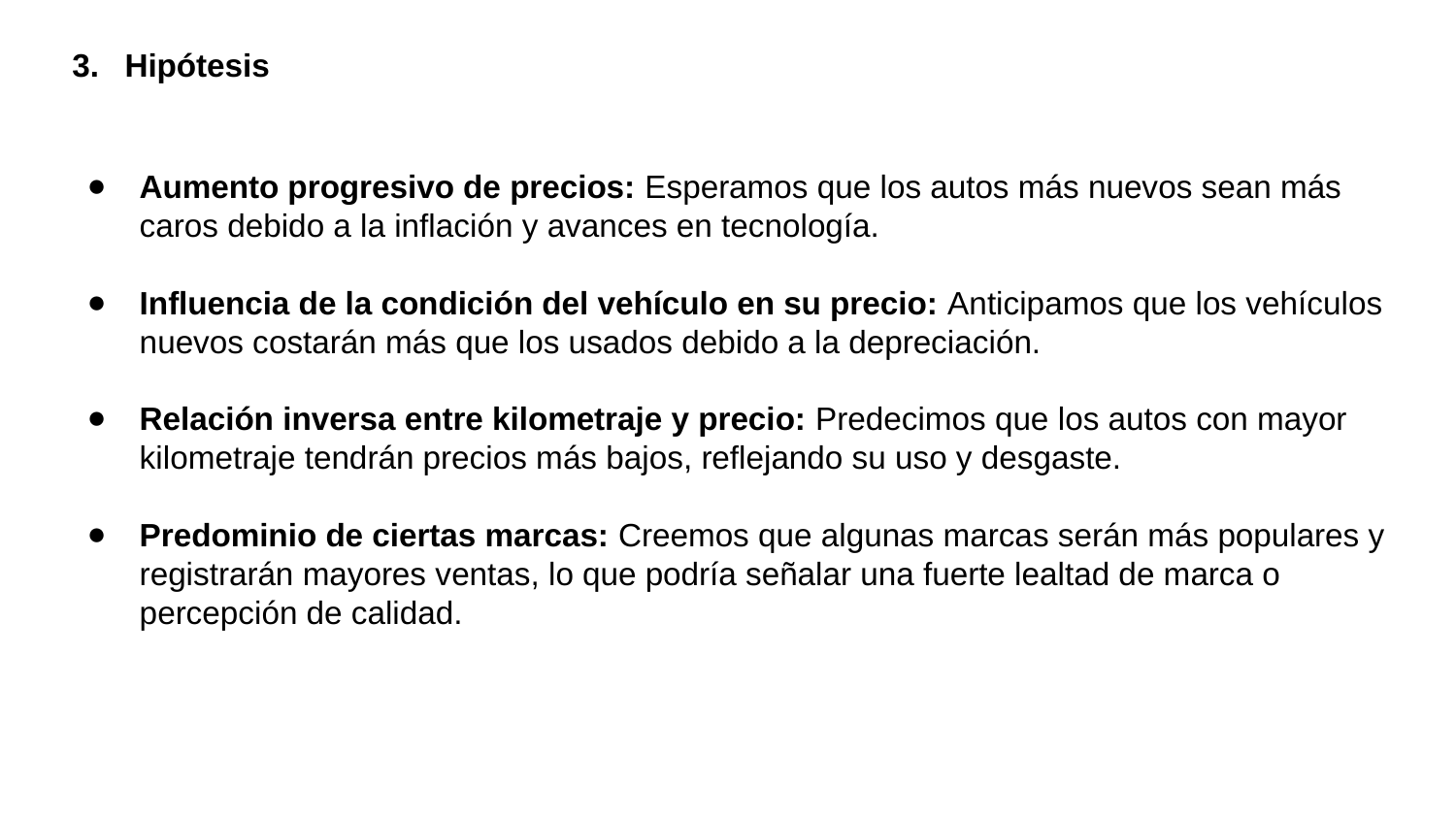

Hipótesis
Aumento progresivo de precios: Esperamos que los autos más nuevos sean más caros debido a la inflación y avances en tecnología.

Influencia de la condición del vehículo en su precio: Anticipamos que los vehículos nuevos costarán más que los usados debido a la depreciación.

Relación inversa entre kilometraje y precio: Predecimos que los autos con mayor kilometraje tendrán precios más bajos, reflejando su uso y desgaste.

Predominio de ciertas marcas: Creemos que algunas marcas serán más populares y registrarán mayores ventas, lo que podría señalar una fuerte lealtad de marca o percepción de calidad.